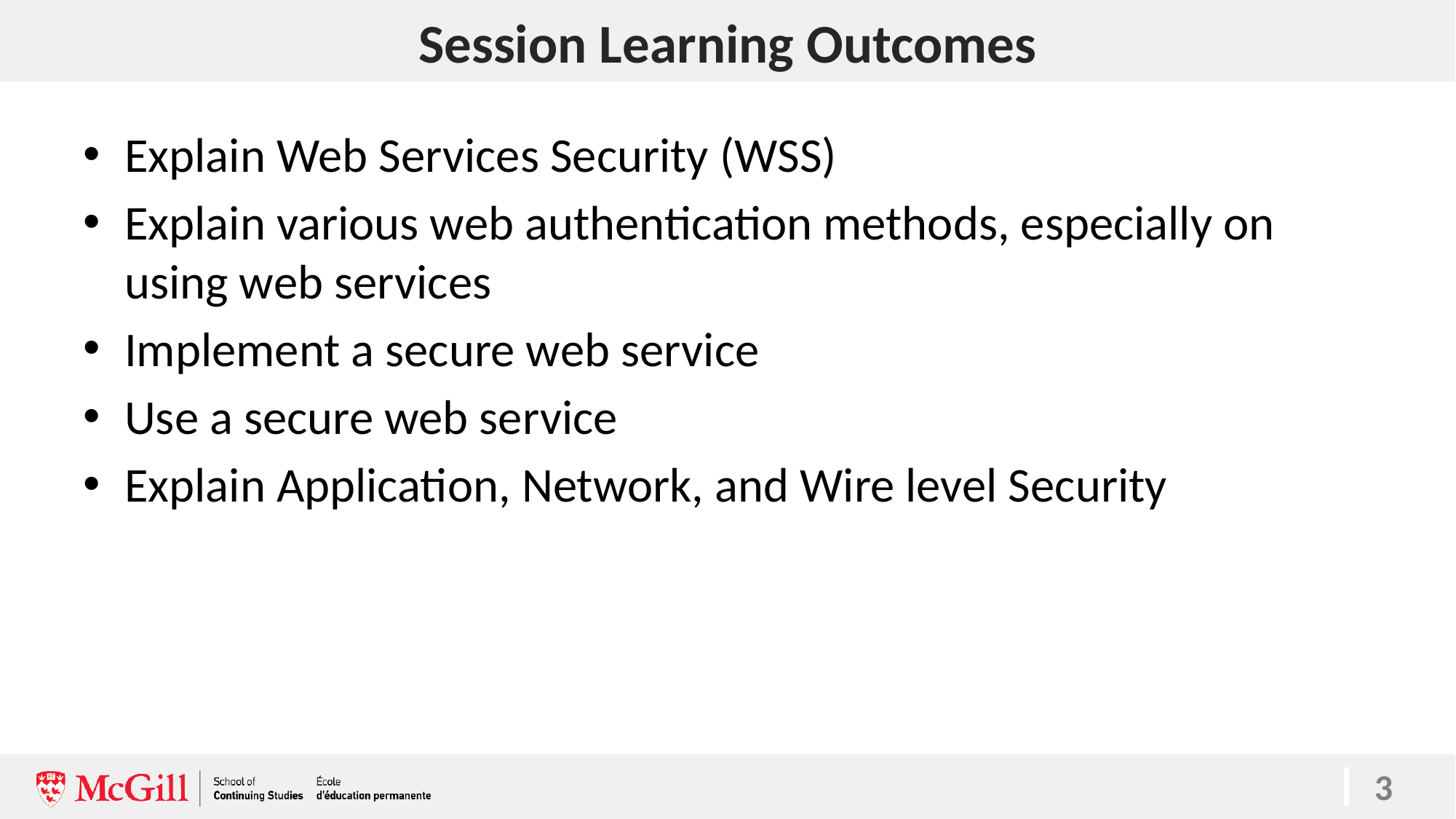

# Session Learning Outcomes
Explain Web Services Security (WSS)
Explain various web authentication methods, especially on using web services
Implement a secure web service
Use a secure web service
Explain Application, Network, and Wire level Security